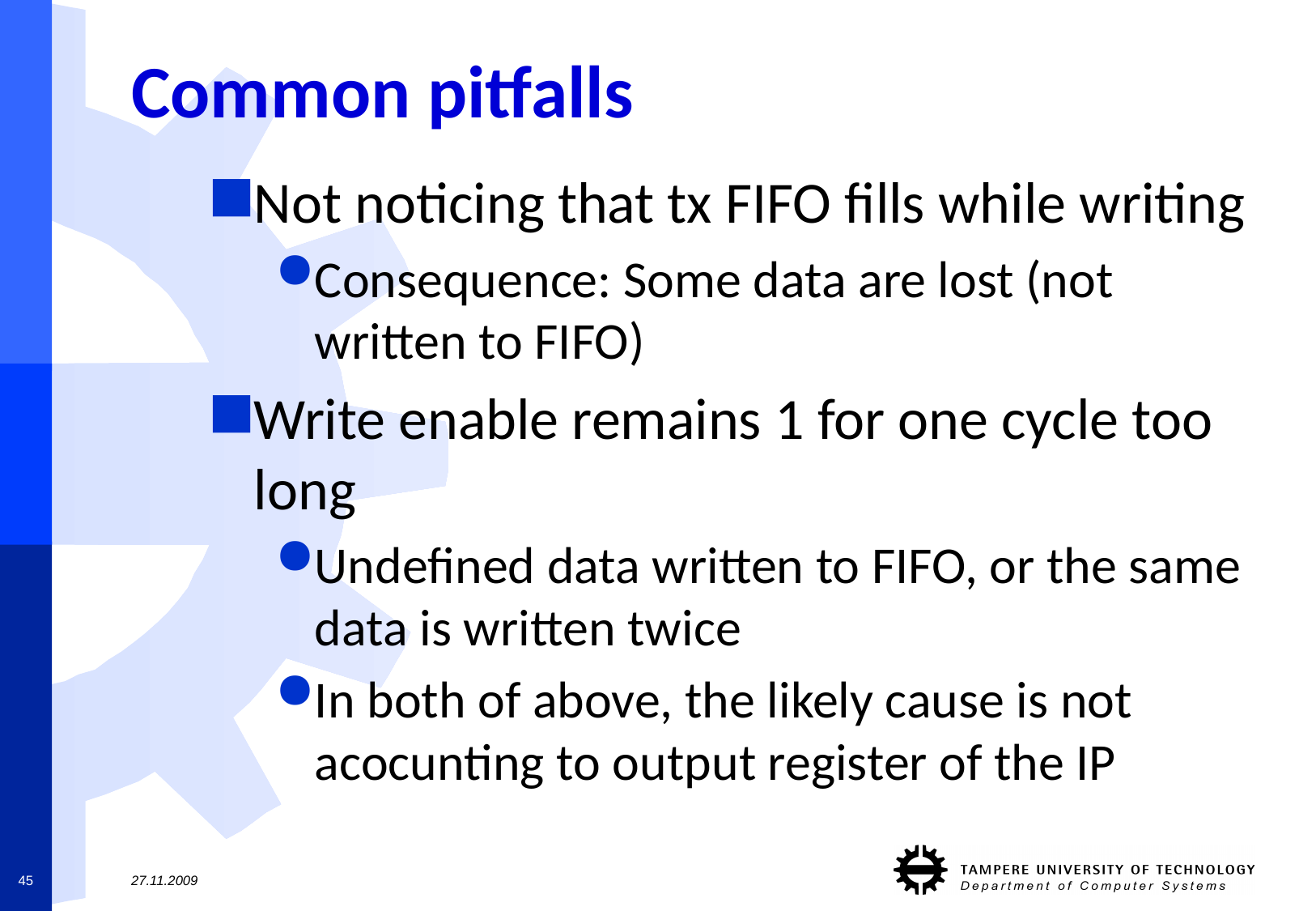

# Common pitfalls
Not noticing that tx FIFO fills while writing
Consequence: Some data are lost (not written to FIFO)
Write enable remains 1 for one cycle too long
Undefined data written to FIFO, or the same data is written twice
In both of above, the likely cause is not acocunting to output register of the IP

45
27.11.2009